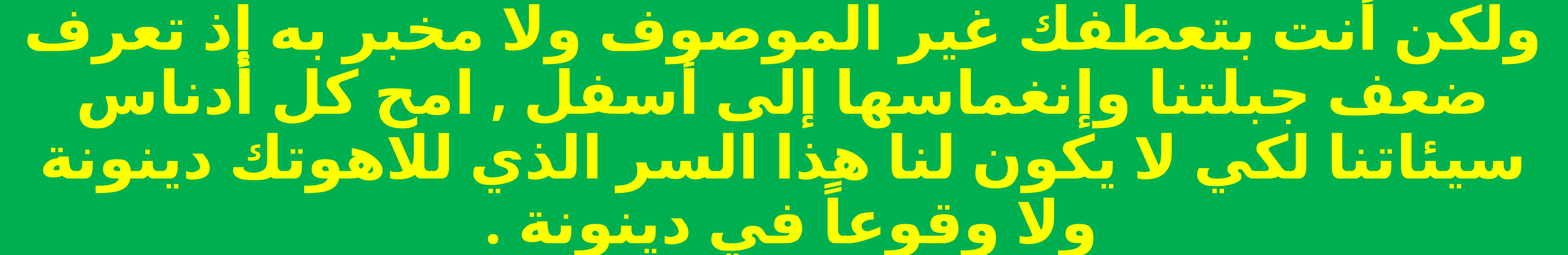

ولكن أنت بتعطفك غير الموصوف ولا مخبر به إذ تعرف ضعف جبلتنا وإنغماسها إلى أسفل , امح كل أدناس سيئاتنا لكي لا يكون لنا هذا السر الذي للاهوتك دينونة ولا وقوعاً في دينونة .